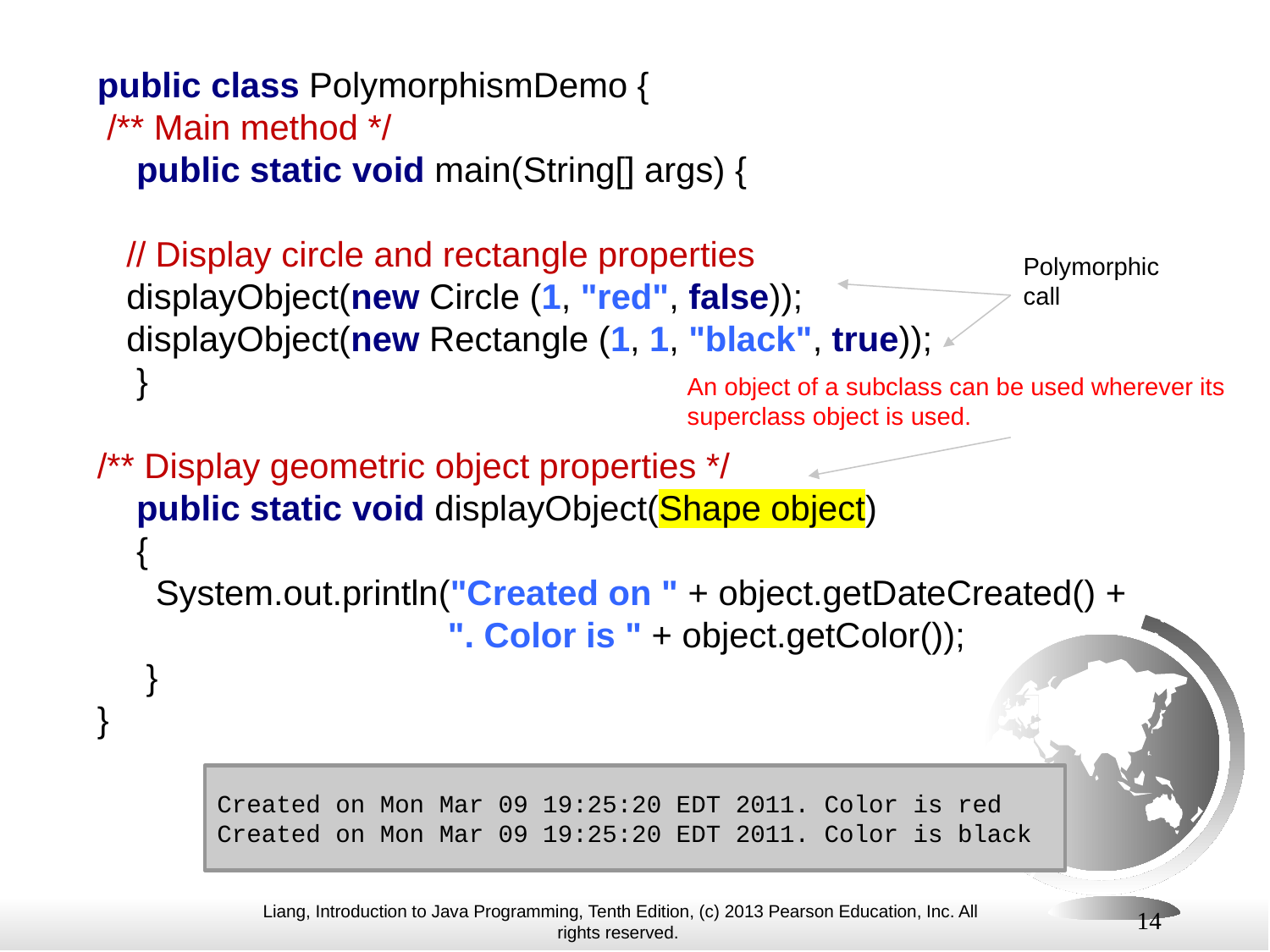

public class PolymorphismDemo {
 /** Main method */
    public static void main(String[] args) {

   // Display circle and rectangle properties
   displayObject(new Circle (1, "red", false));
   displayObject(new Rectangle (1, 1, "black", true));
    }

/** Display geometric object properties */
    public static void displayObject(Shape object)
    {
      System.out.println("Created on " + object.getDateCreated() +
                                    ". Color is " + object.getColor());
     }
}
Polymorphic call
An object of a subclass can be used wherever its superclass object is used.
Created on Mon Mar 09 19:25:20 EDT 2011. Color is red
Created on Mon Mar 09 19:25:20 EDT 2011. Color is black
14